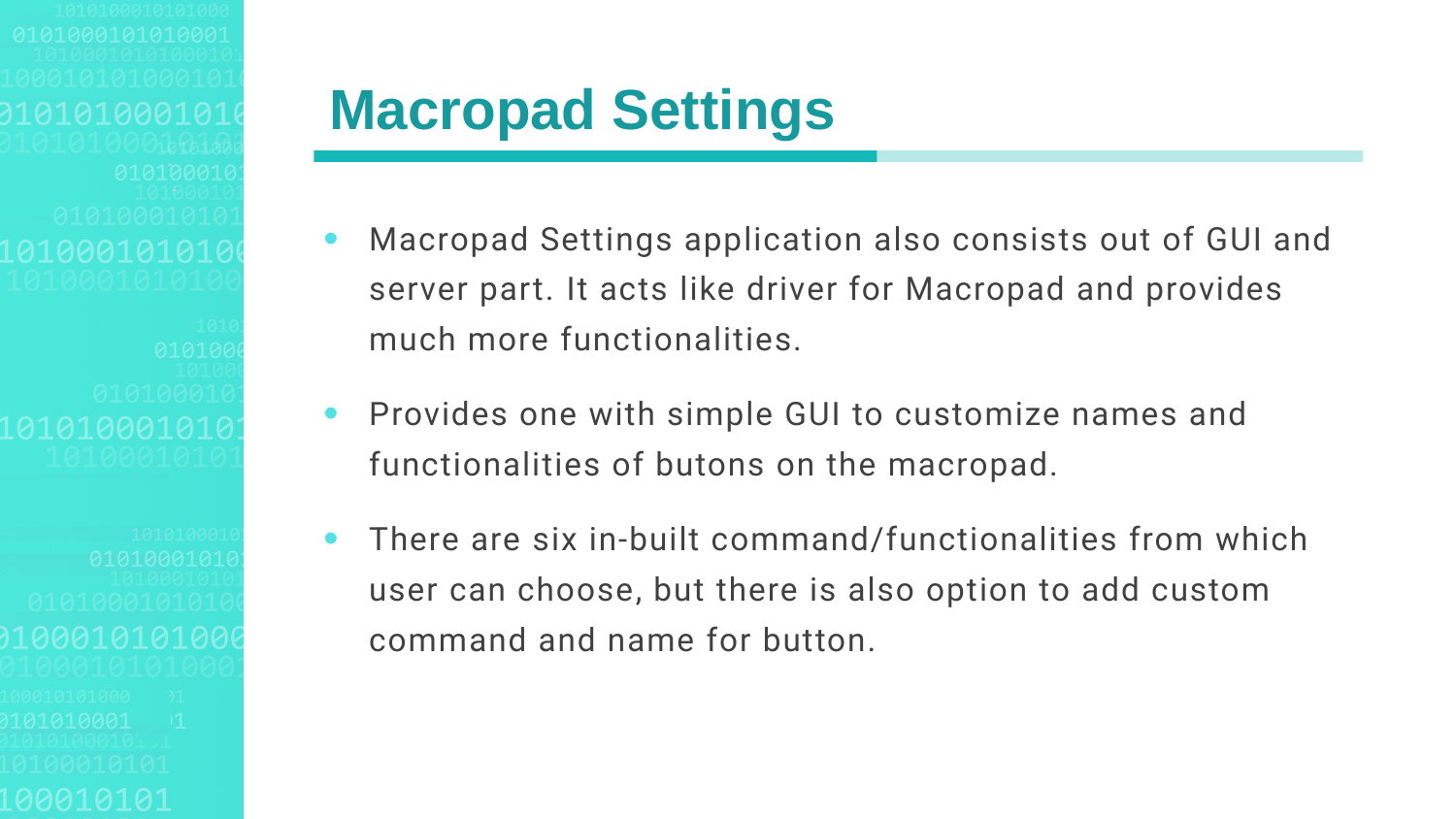

Macropad Settings
Agenda Style

Macropad Settings application also consists out of GUI and server part. It acts like driver for Macropad and provides much more functionalities.
Provides one with simple GUI to customize names and functionalities of butons on the macropad.
There are six in-built command/functionalities from which user can choose, but there is also option to add custom command and name for button.